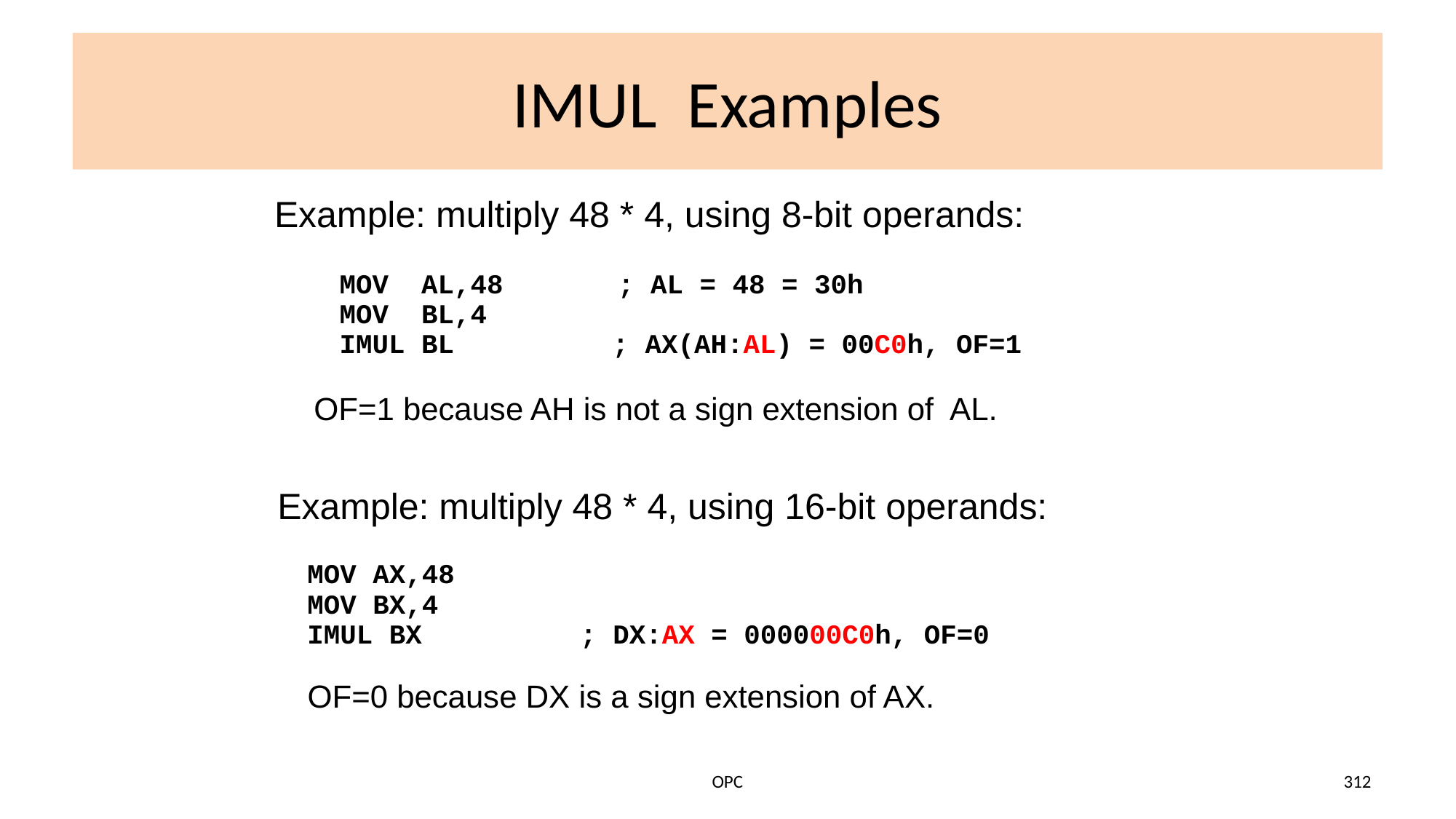

# IMUL  Examples
Example: multiply 48 * 4, using 8-bit operands:
MOV  AL,48       ; AL = 48 = 30h
MOV  BL,4
IMUL BL	; AX(AH:AL) = 00C0h, OF=1
OF=1 because AH is not a sign extension of  AL.
Example: multiply 48 * 4, using 16-bit operands:
MOV AX,48
MOV BX,4
IMUL BX	; DX:AX = 000000C0h, OF=0
OF=0 because DX is a sign extension of AX.
OPC
312